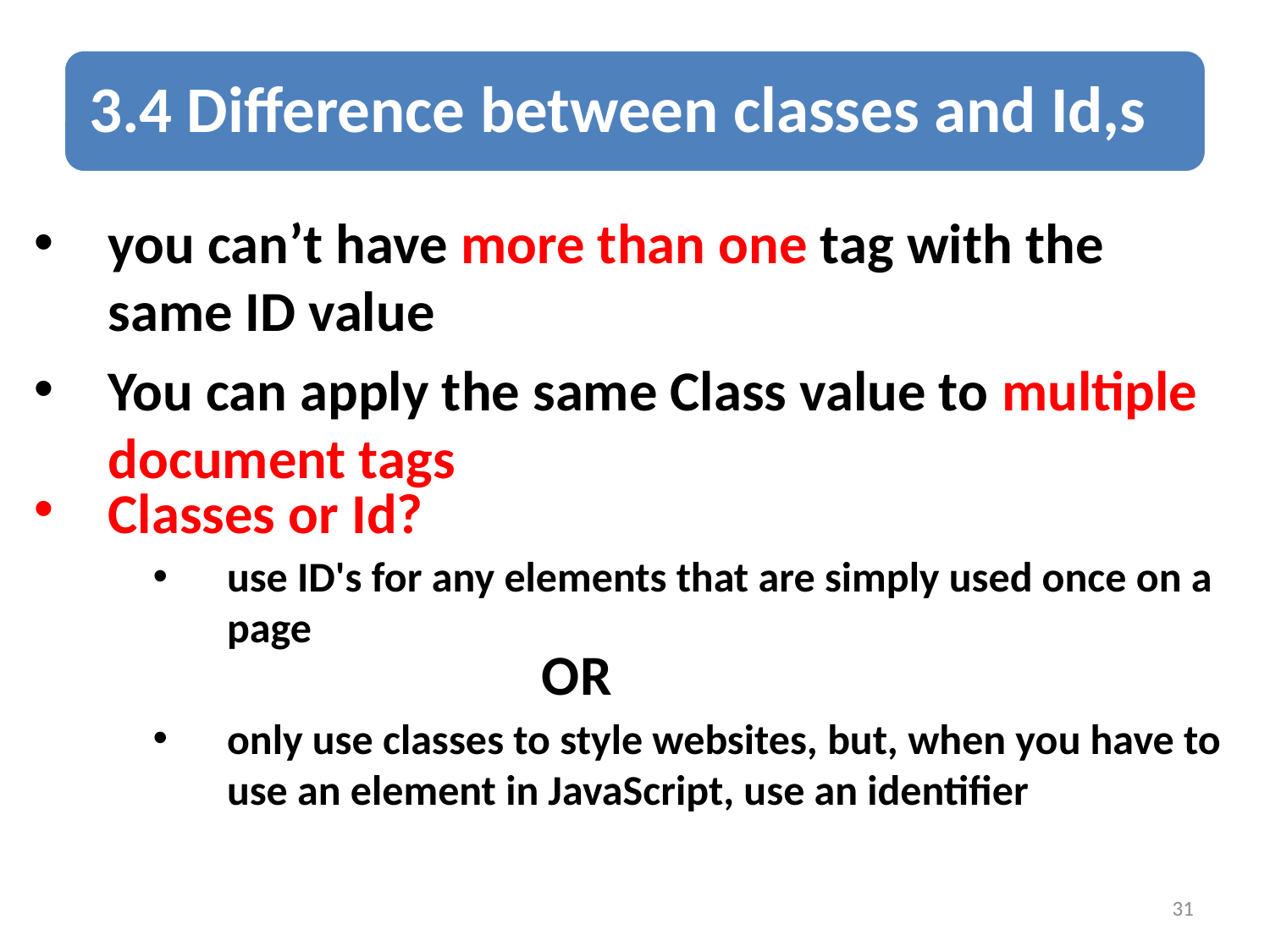

3.4 Difference between classes and Id,s
you can’t have more than one tag with the same ID value
You can apply the same Class value to multiple document tags
Classes or Id?
use ID's for any elements that are simply used once on a page
				OR
only use classes to style websites, but, when you have to use an element in JavaScript, use an identifier
31